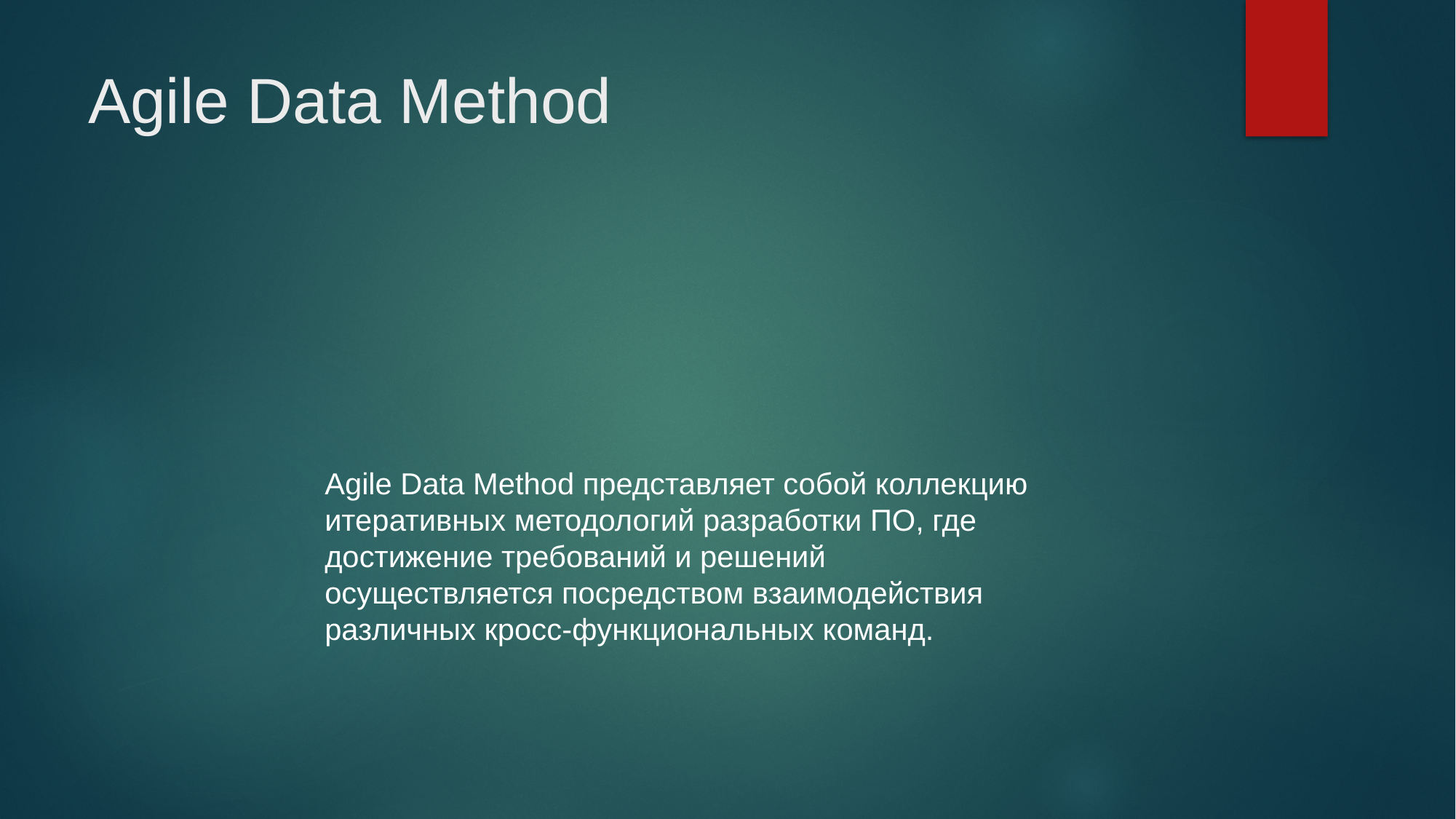

# Agile Data Method
Agile Data Method представляет собой коллекцию итеративных методологий разработки ПО, где достижение требований и решений осуществляется посредством взаимодействия различных кросс-функциональных команд.